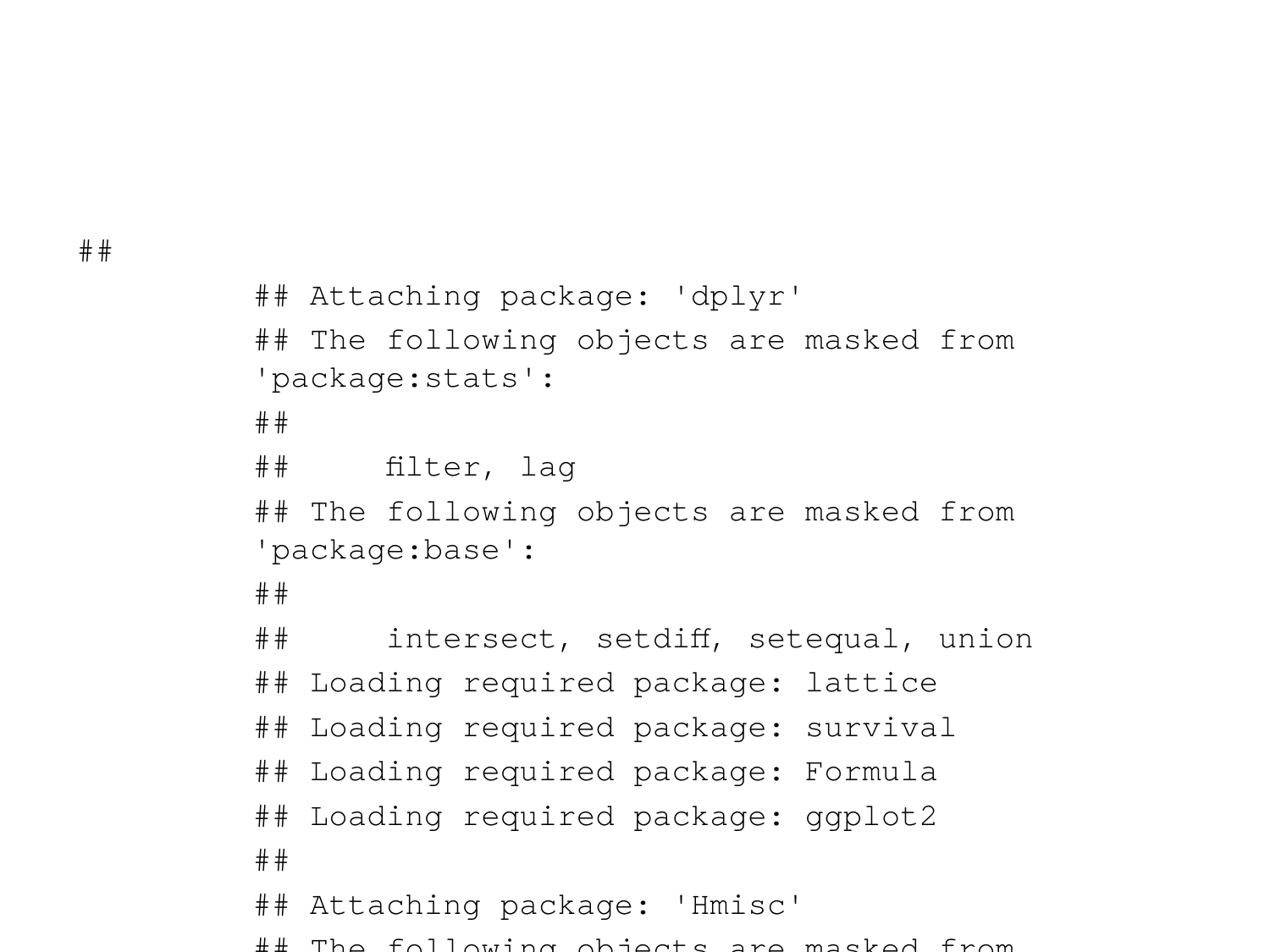

##
## Attaching package: 'dplyr'
## The following objects are masked from 'package:stats':
##
##     filter, lag
## The following objects are masked from 'package:base':
##
##     intersect, setdiff, setequal, union
## Loading required package: lattice
## Loading required package: survival
## Loading required package: Formula
## Loading required package: ggplot2
##
## Attaching package: 'Hmisc'
## The following objects are masked from 'package:dplyr':
##
##     src, summarize
## The following objects are masked from 'package:base':
##
##     format.pval, units
## corrplot 0.84 loaded
##
## Attaching package: 'MASS'
## The following object is masked from 'package:dplyr':
##
##     select